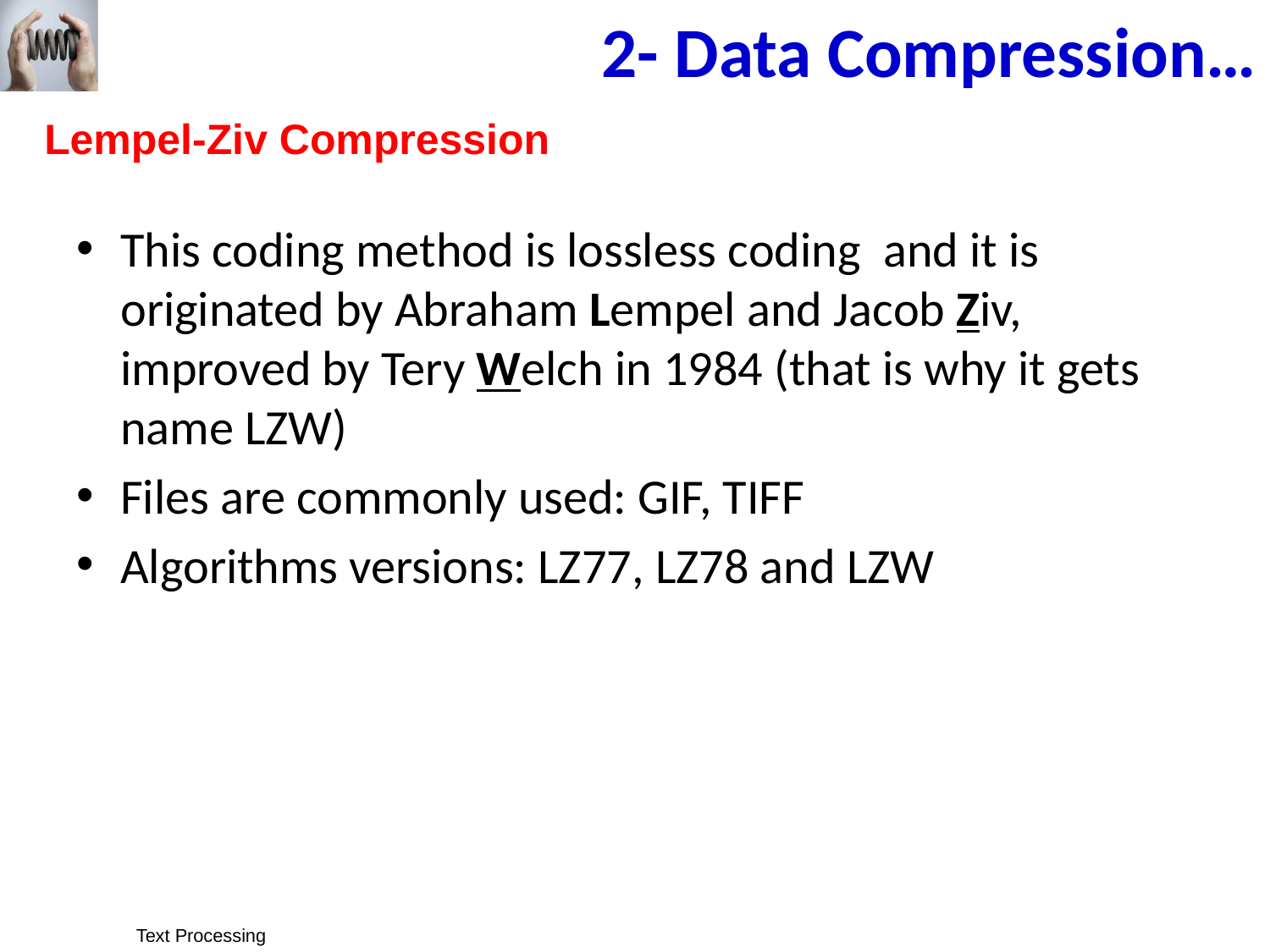

2- Data Compression…
Lempel-Ziv Compression
 38
This coding method is lossless coding  and it is originated by Abraham Lempel and Jacob Ziv, improved by Tery Welch in 1984 (that is why it gets name LZW)
Files are commonly used: GIF, TIFF
Algorithms versions: LZ77, LZ78 and LZW
Text Processing